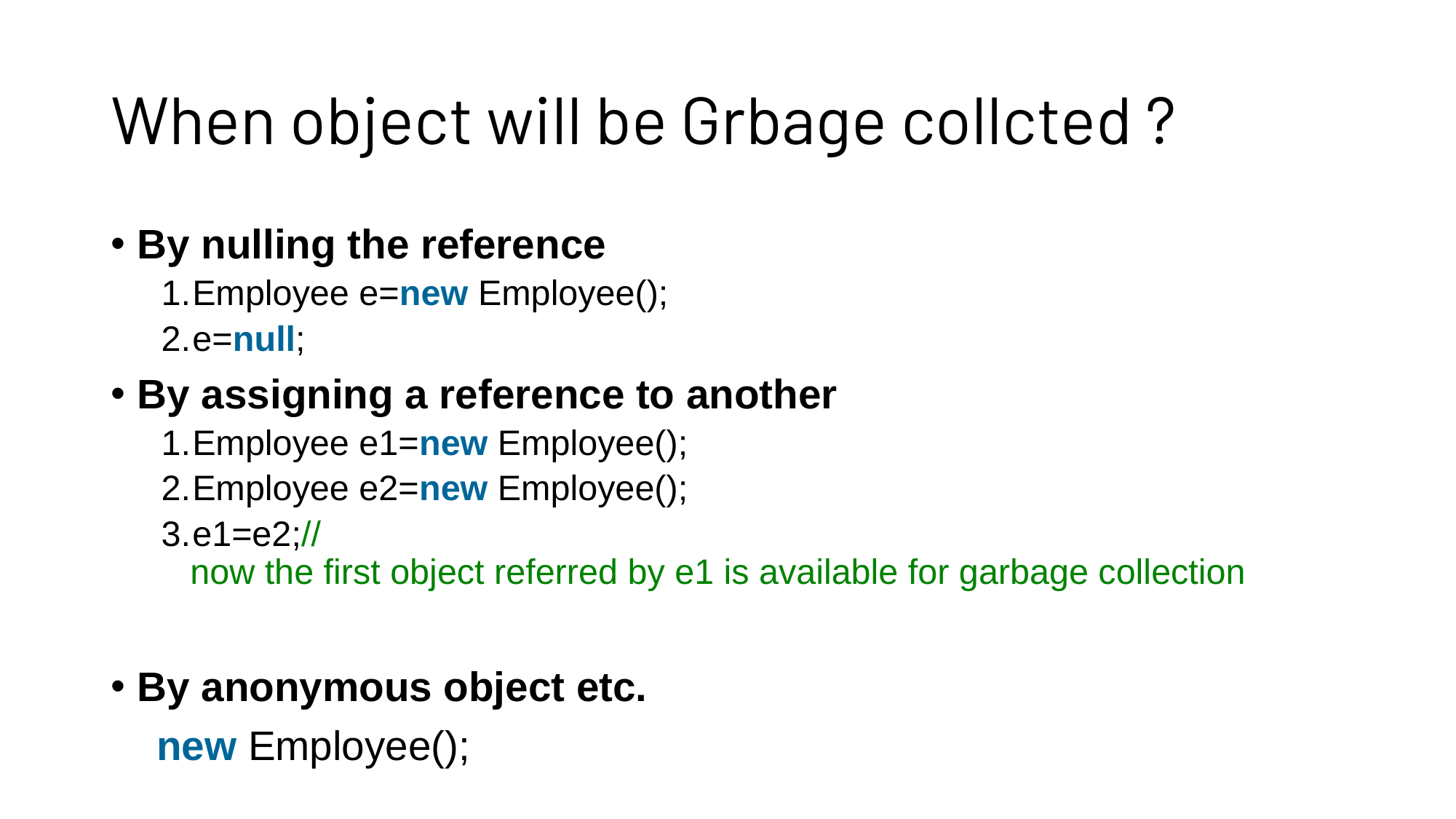

# When object will be Grbage collcted ?
By nulling the reference
Employee e=new Employee();
e=null;
By assigning a reference to another
Employee e1=new Employee();
Employee e2=new Employee();
e1=e2;//now the first object referred by e1 is available for garbage collection

By anonymous object etc.
    new Employee();